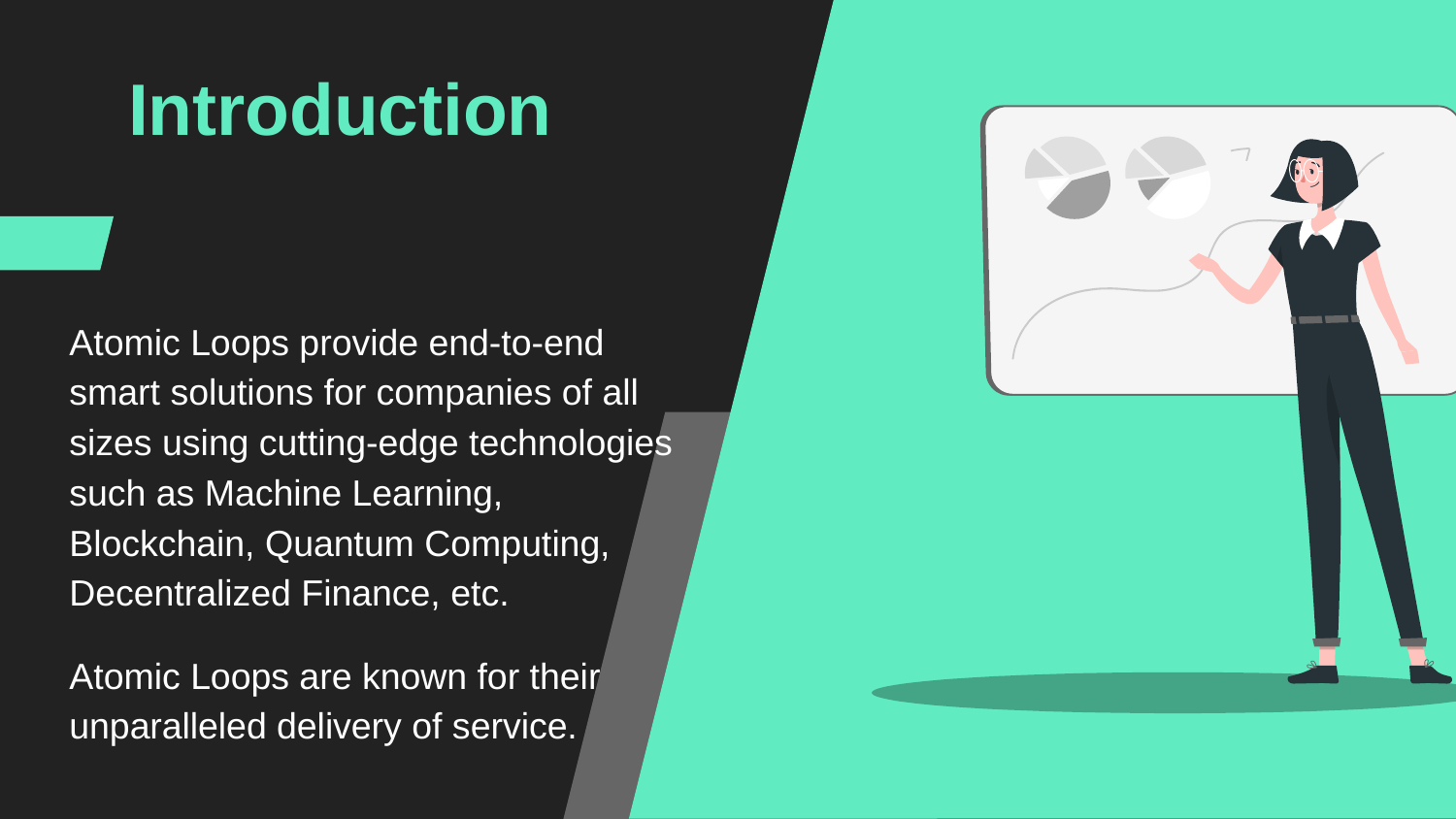

# Introduction

Atomic Loops provide end-to-end smart solutions for companies of all sizes using cutting-edge technologies such as Machine Learning, Blockchain, Quantum Computing, Decentralized Finance, etc.
Atomic Loops are known for their unparalleled delivery of service.